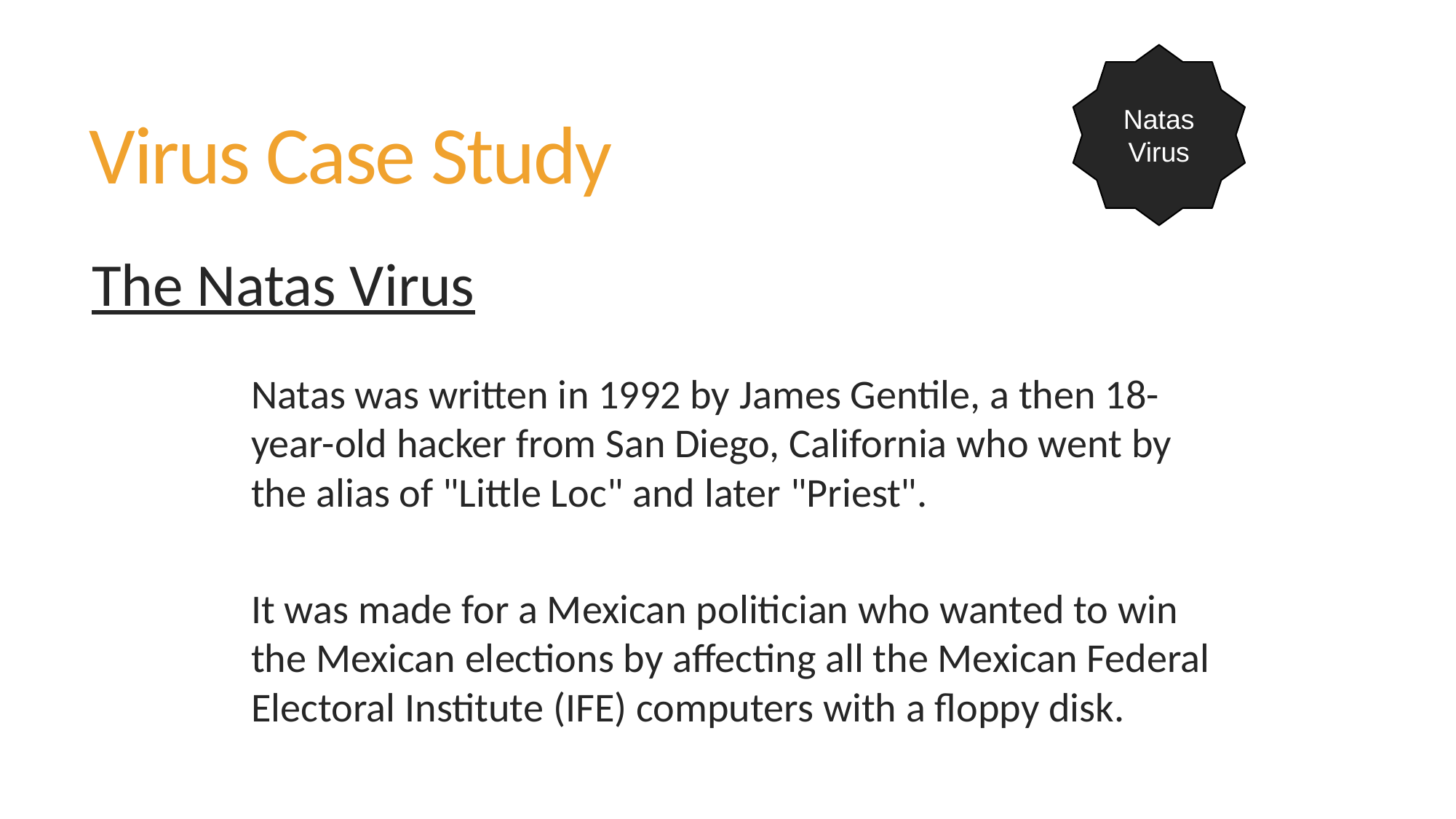

Natas
Virus
# Virus Case Study
The Natas Virus
Natas was written in 1992 by James Gentile, a then 18-year-old hacker from San Diego, California who went by the alias of "Little Loc" and later "Priest".

It was made for a Mexican politician who wanted to win the Mexican elections by affecting all the Mexican Federal Electoral Institute (IFE) computers with a floppy disk.